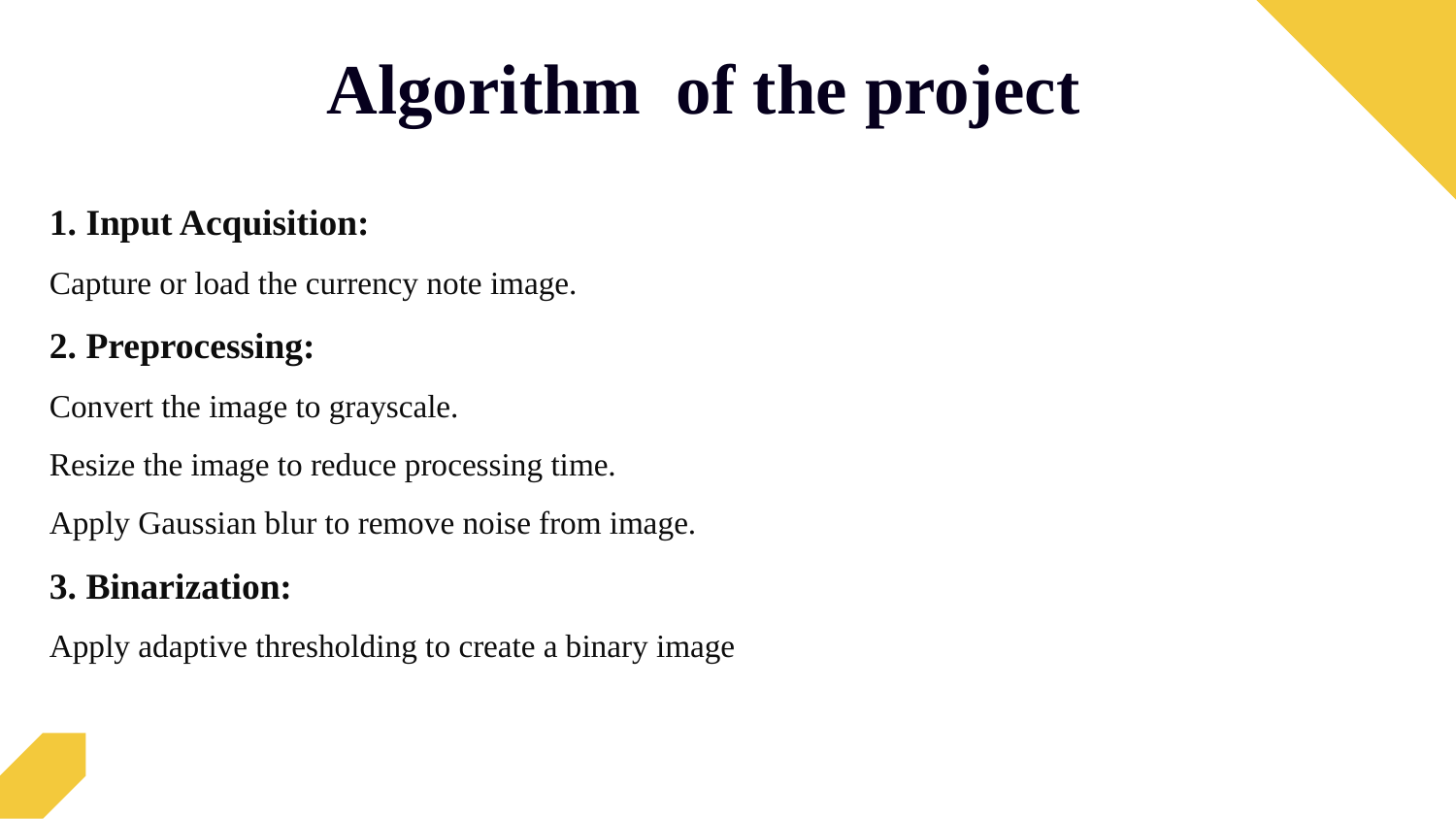

Algorithm  of the project
1. Input Acquisition:
Capture or load the currency note image.
2. Preprocessing:
Convert the image to grayscale.
Resize the image to reduce processing time.
Apply Gaussian blur to remove noise from image.
3. Binarization:
Apply adaptive thresholding to create a binary image